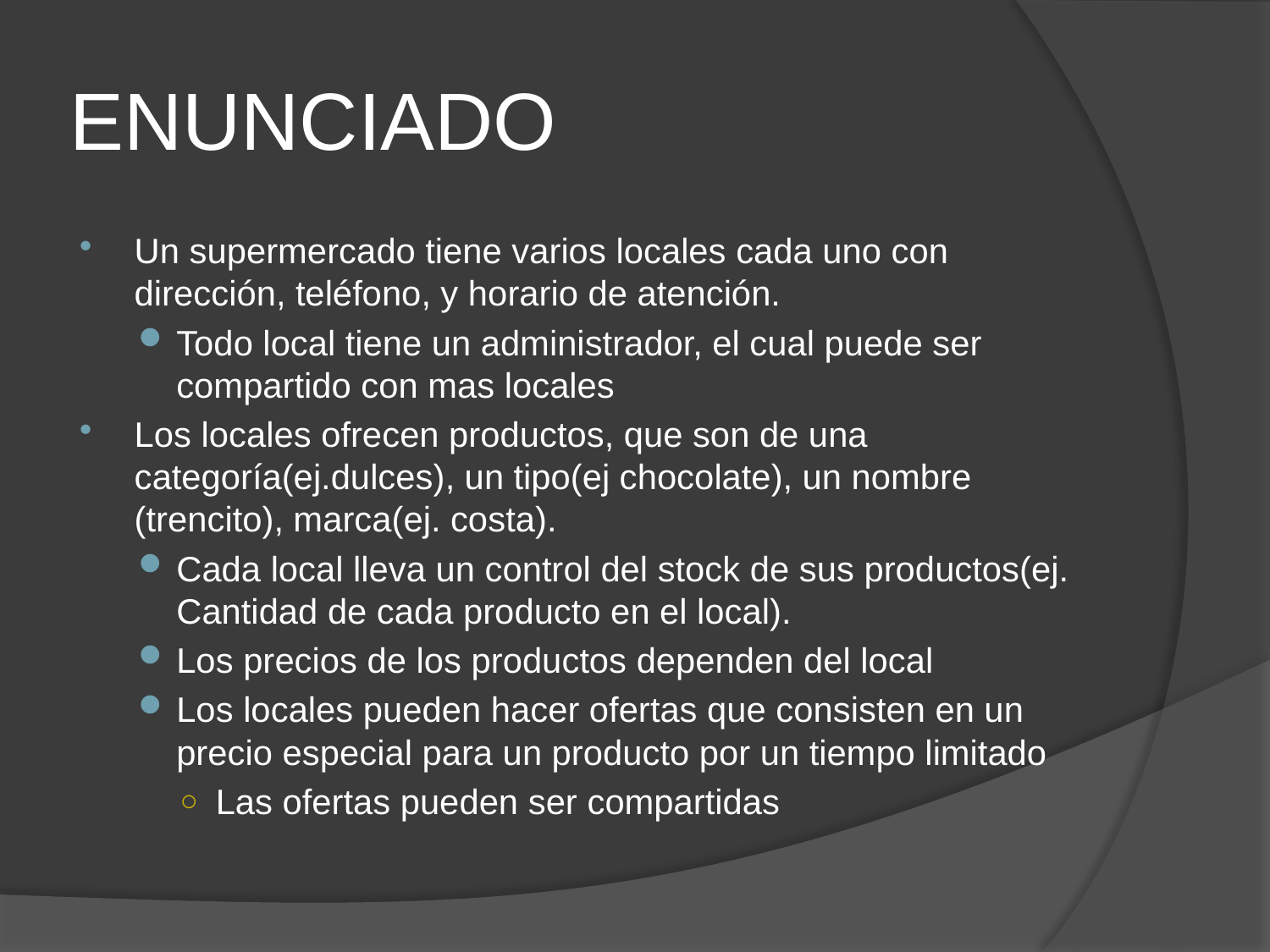

# ENUNCIADO
Un supermercado tiene varios locales cada uno con dirección, teléfono, y horario de atención.
Todo local tiene un administrador, el cual puede ser compartido con mas locales
Los locales ofrecen productos, que son de una categoría(ej.dulces), un tipo(ej chocolate), un nombre (trencito), marca(ej. costa).
Cada local lleva un control del stock de sus productos(ej. Cantidad de cada producto en el local).
Los precios de los productos dependen del local
Los locales pueden hacer ofertas que consisten en un precio especial para un producto por un tiempo limitado
Las ofertas pueden ser compartidas